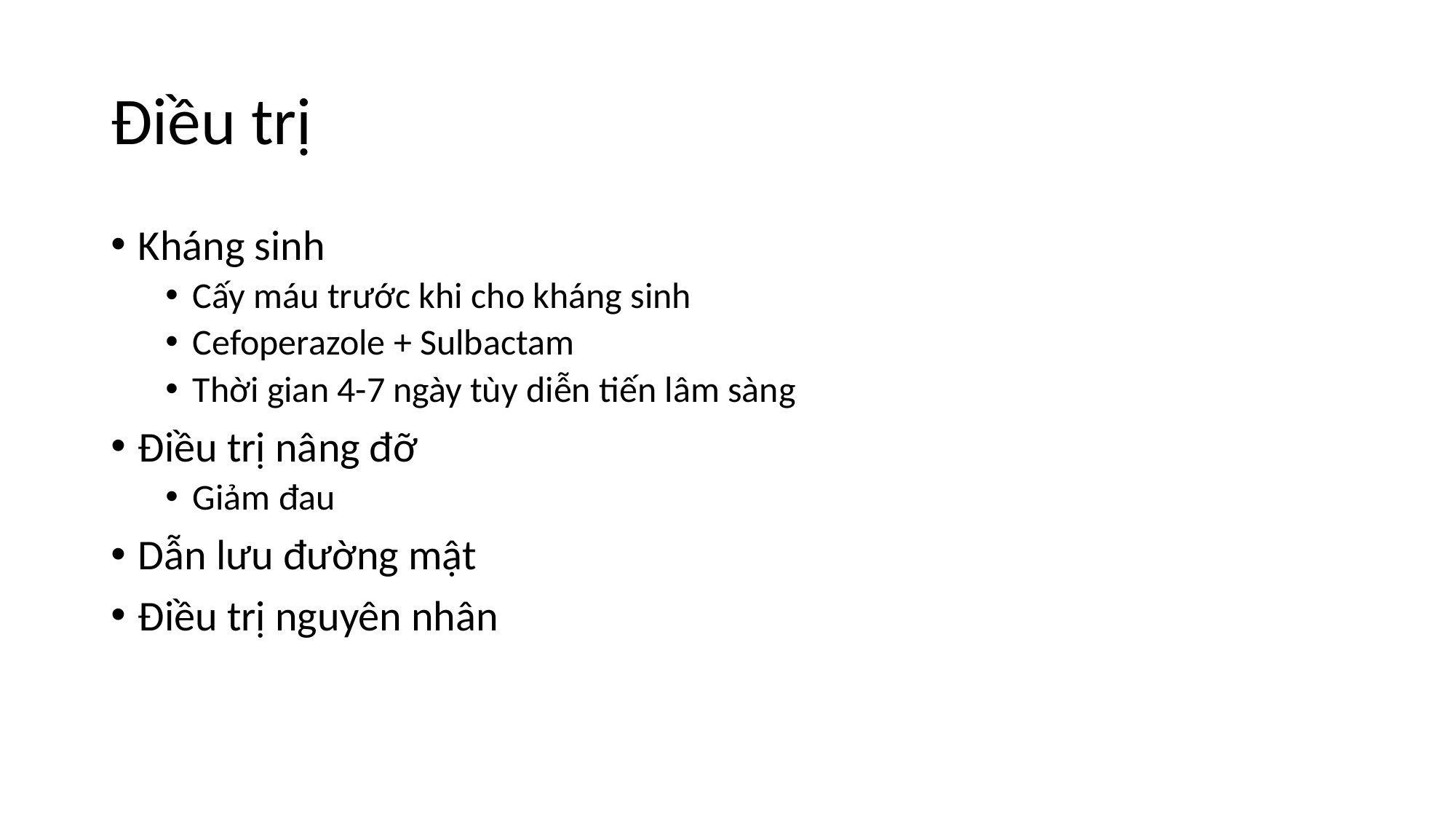

# Điều trị
Kháng sinh
Cấy máu trước khi cho kháng sinh
Cefoperazole + Sulbactam
Thời gian 4-7 ngày tùy diễn tiến lâm sàng
Điều trị nâng đỡ
Giảm đau
Dẫn lưu đường mật
Điều trị nguyên nhân